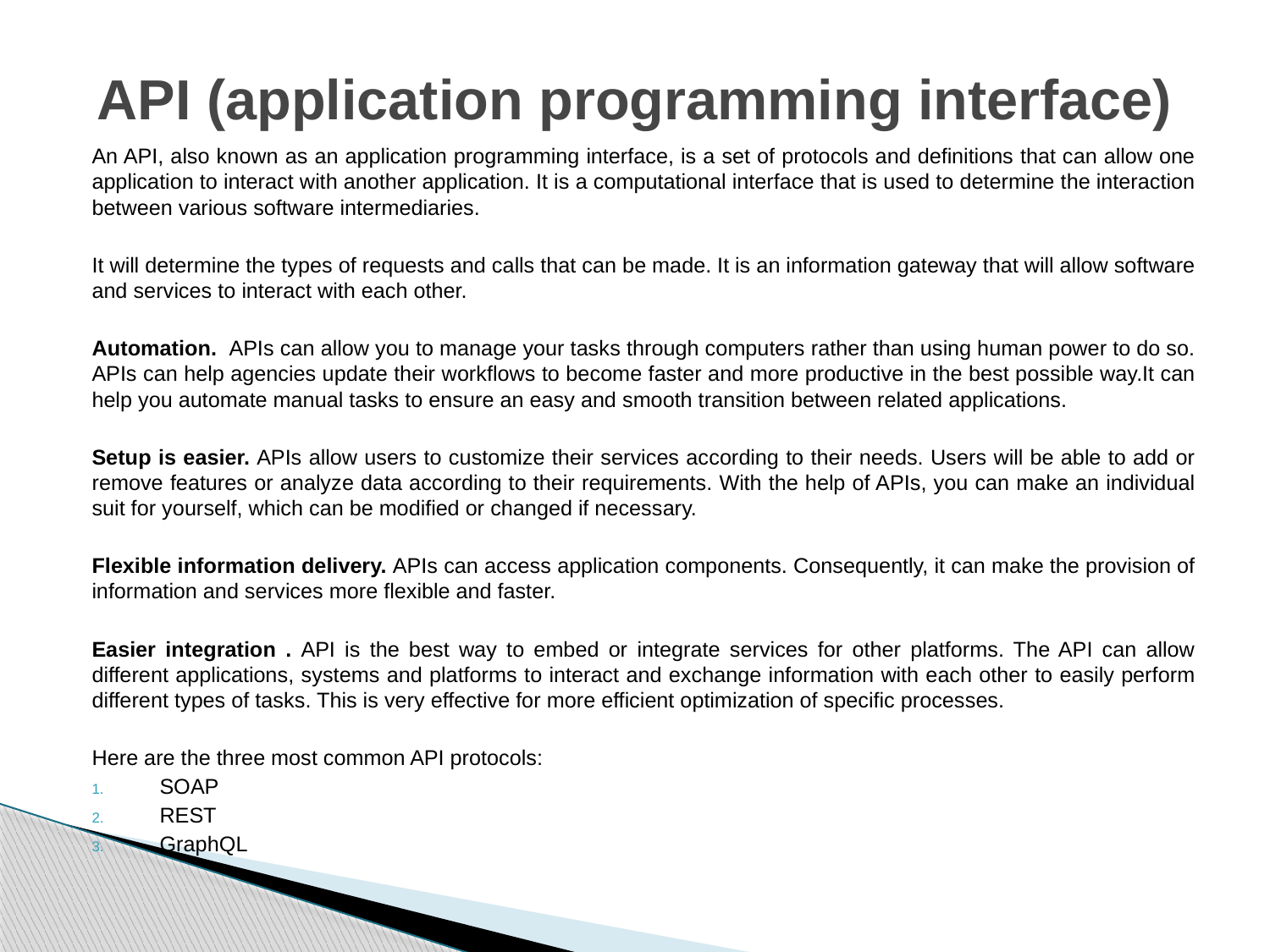

# API (application programming interface)
An API, also known as an application programming interface, is a set of protocols and definitions that can allow one application to interact with another application. It is a computational interface that is used to determine the interaction between various software intermediaries.

It will determine the types of requests and calls that can be made. It is an information gateway that will allow software and services to interact with each other.

Automation.  APIs can allow you to manage your tasks through computers rather than using human power to do so. APIs can help agencies update their workflows to become faster and more productive in the best possible way.It can help you automate manual tasks to ensure an easy and smooth transition between related applications.

Setup is easier. APIs allow users to customize their services according to their needs. Users will be able to add or remove features or analyze data according to their requirements. With the help of APIs, you can make an individual suit for yourself, which can be modified or changed if necessary.

Flexible information delivery. APIs can access application components. Consequently, it can make the provision of information and services more flexible and faster.

Easier integration . API is the best way to embed or integrate services for other platforms. The API can allow different applications, systems and platforms to interact and exchange information with each other to easily perform different types of tasks. This is very effective for more efficient optimization of specific processes.

Here are the three most common API protocols:
SOAP
REST
GraphQL